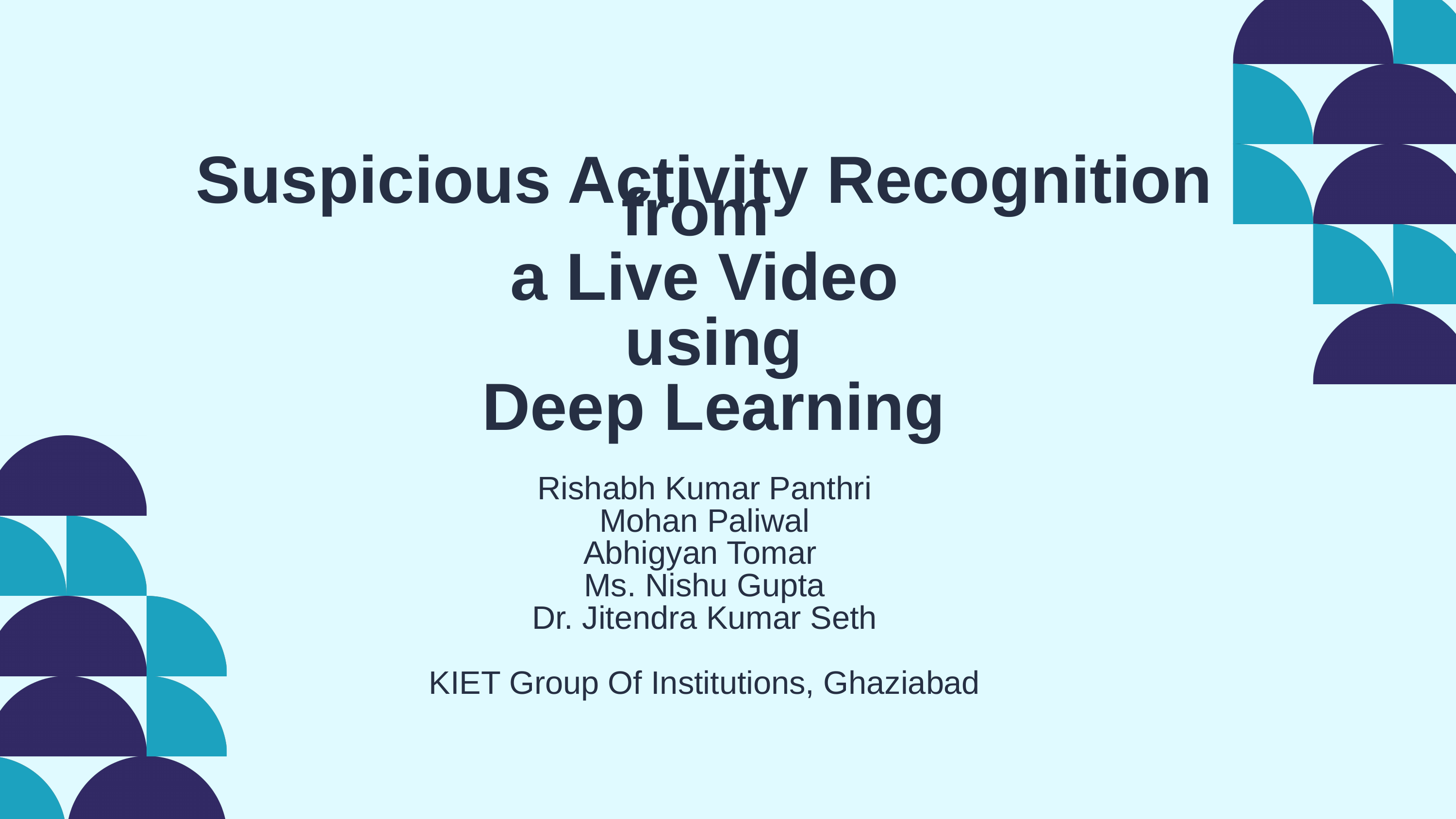

Suspicious Activity Recognition from

a Live Video

 using

 Deep Learning

Rishabh Kumar Panthri
Mohan Paliwal
Abhigyan Tomar
Ms. Nishu Gupta
Dr. Jitendra Kumar Seth

KIET Group Of Institutions, Ghaziabad